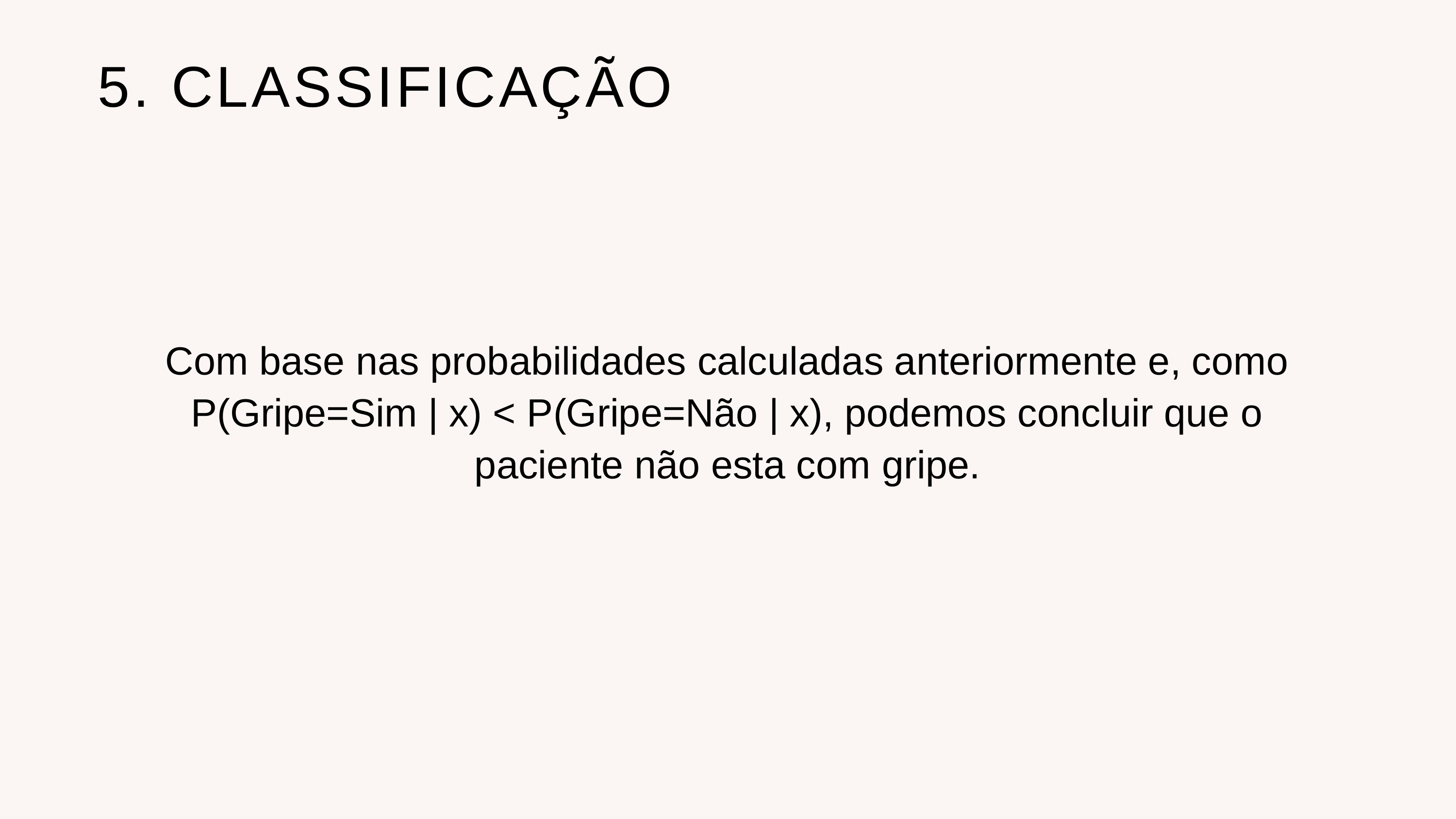

5. CLASSIFICAÇÃO
Com base nas probabilidades calculadas anteriormente e, como P(Gripe=Sim | x) < P(Gripe=Não | x), podemos concluir que o paciente não esta com gripe.